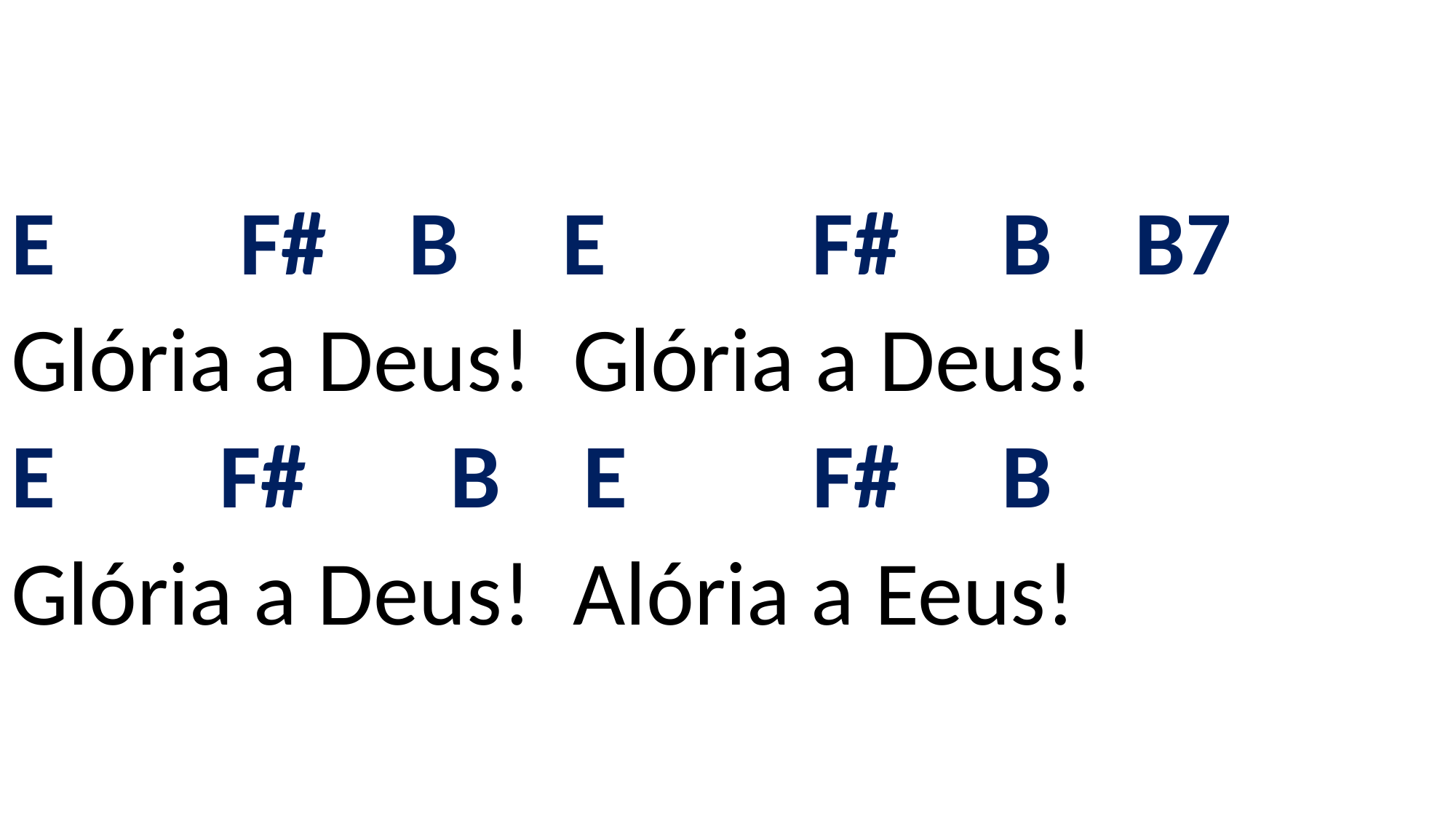

# E         F#    B     E          F#     B    B7 Glória a Deus!  Glória a Deus! E        F#       B    E         F#     B Glória a Deus!  Alória a Eeus!